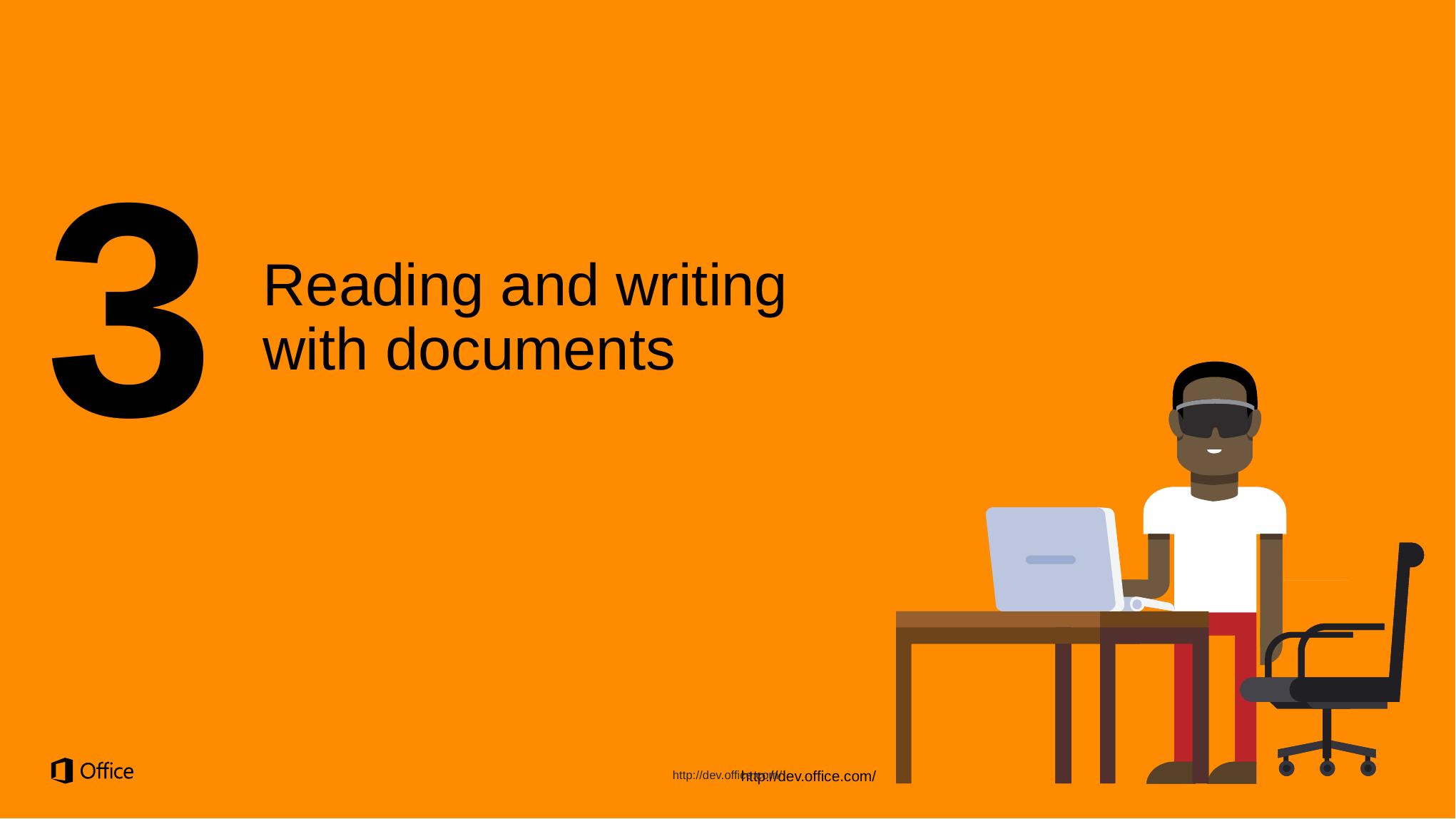

3
Reading and writing with documents

http://dev.office.com/